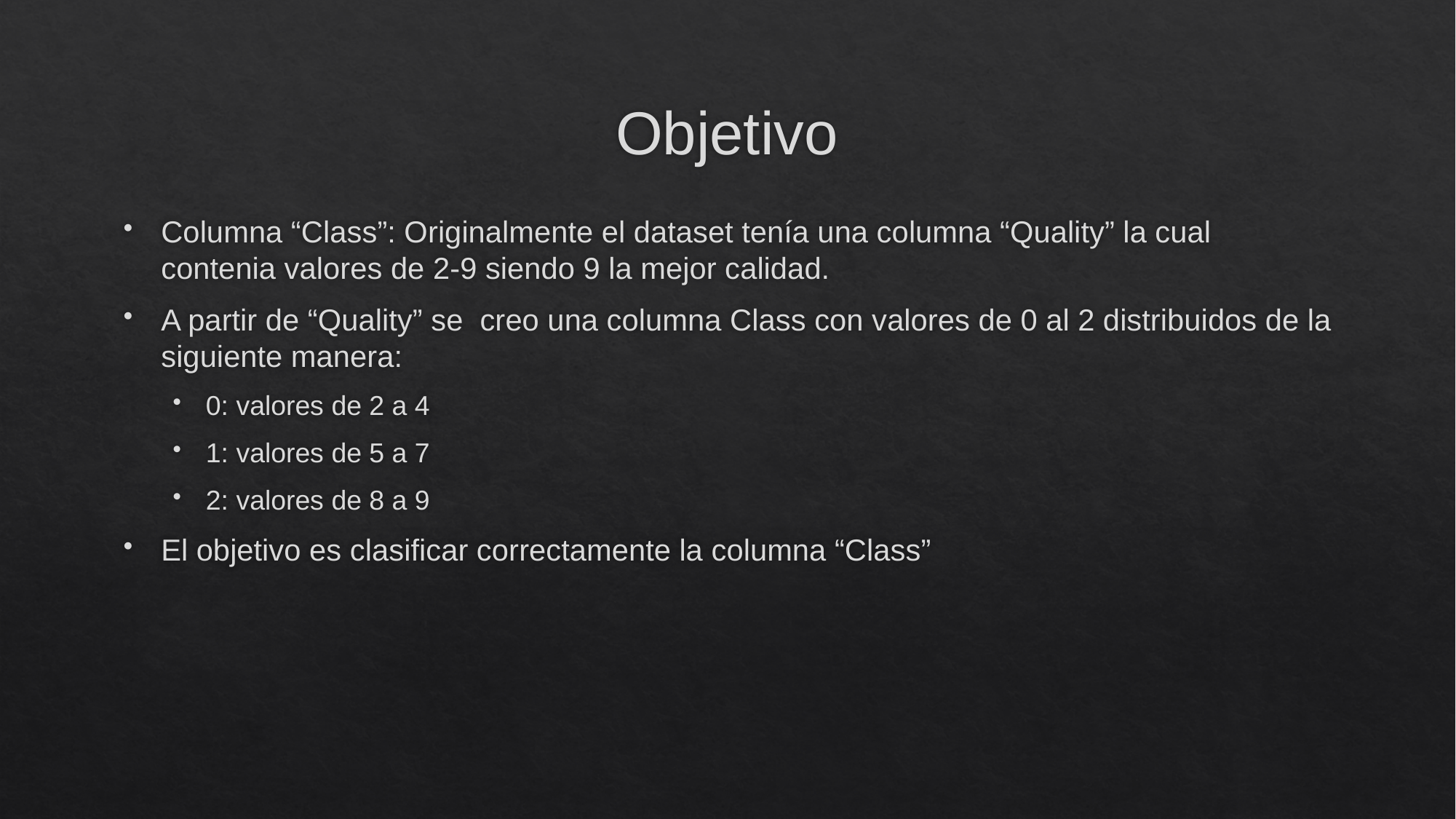

# Objetivo
Columna “Class”: Originalmente el dataset tenía una columna “Quality” la cual contenia valores de 2-9 siendo 9 la mejor calidad.
A partir de “Quality” se  creo una columna Class con valores de 0 al 2 distribuidos de la siguiente manera:
0: valores de 2 a 4
1: valores de 5 a 7
2: valores de 8 a 9
El objetivo es clasificar correctamente la columna “Class”